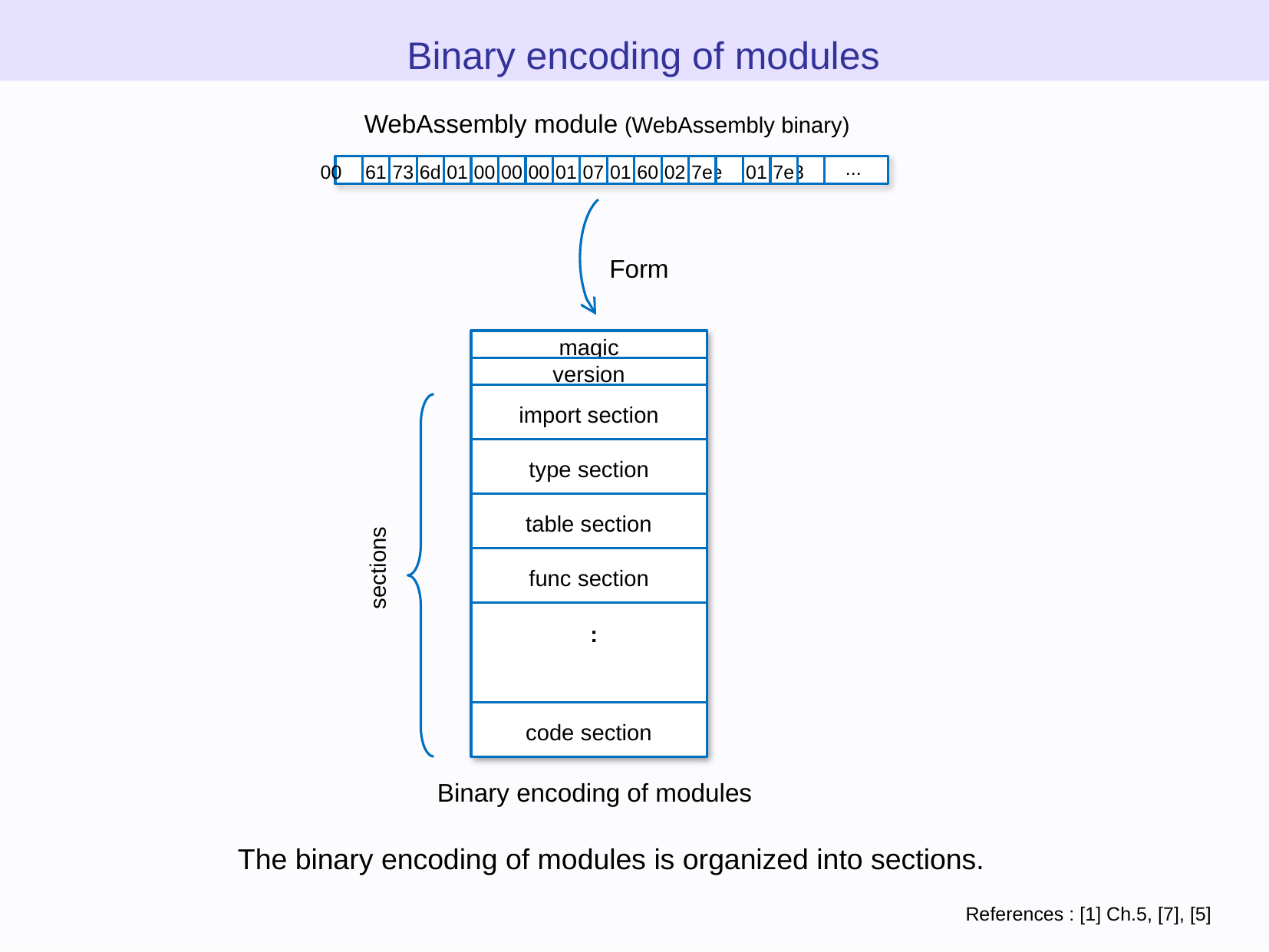

Binary encoding of modules
WebAssembly module (WebAssembly binary)
...

00
61
73
6d
01
00
00
00
01
07
01
60
02
7e
7e
01
7e
03

Form

magic
version
import section

type section
table section
sections
func section
:
code section
Binary encoding of modules
The binary encoding of modules is organized into sections.
References : [1] Ch.5, [7], [5]